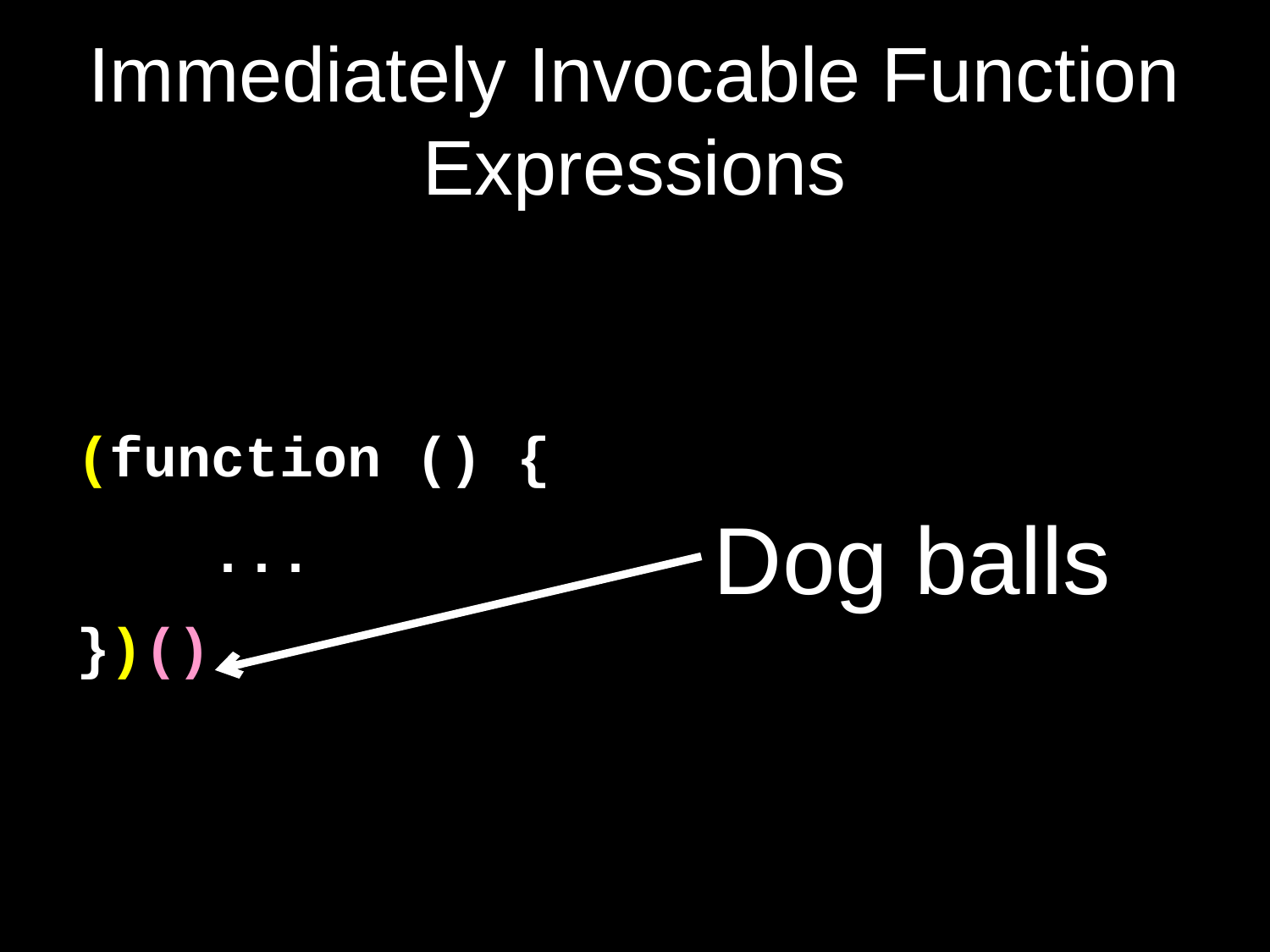

# Immediately Invocable Function Expressions

(function () {
    ...
})()
Dog balls